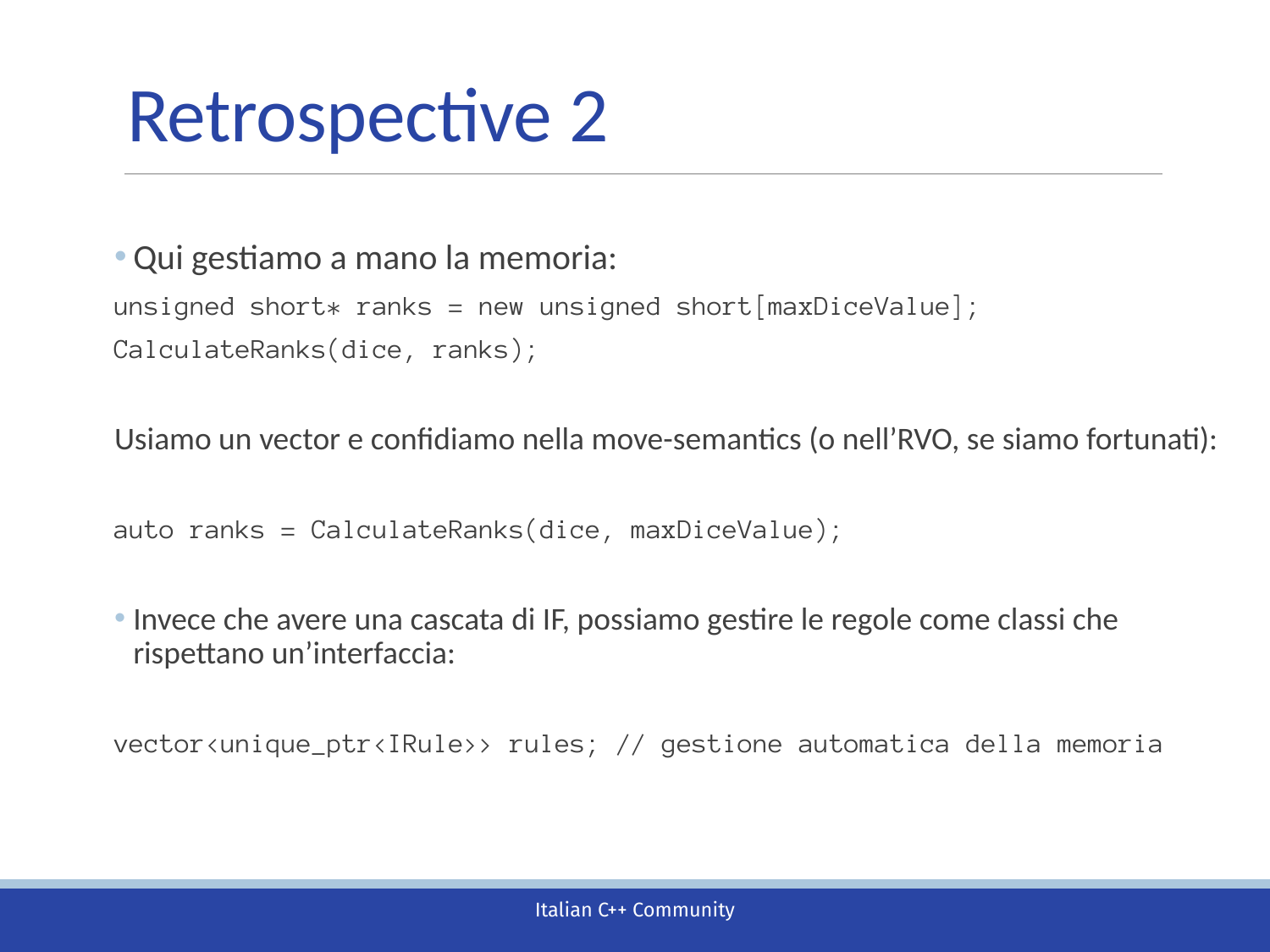

# Retrospective 2

Qui gestiamo a mano la memoria:
unsigned short* ranks = new unsigned short[maxDiceValue];
CalculateRanks(dice, ranks);

Usiamo un vector e confidiamo nella move-semantics (o nell’RVO, se siamo fortunati):

auto ranks = CalculateRanks(dice, maxDiceValue);

Invece che avere una cascata di IF, possiamo gestire le regole come classi che rispettano un’interfaccia:

vector<unique_ptr<IRule>> rules; // gestione automatica della memoria